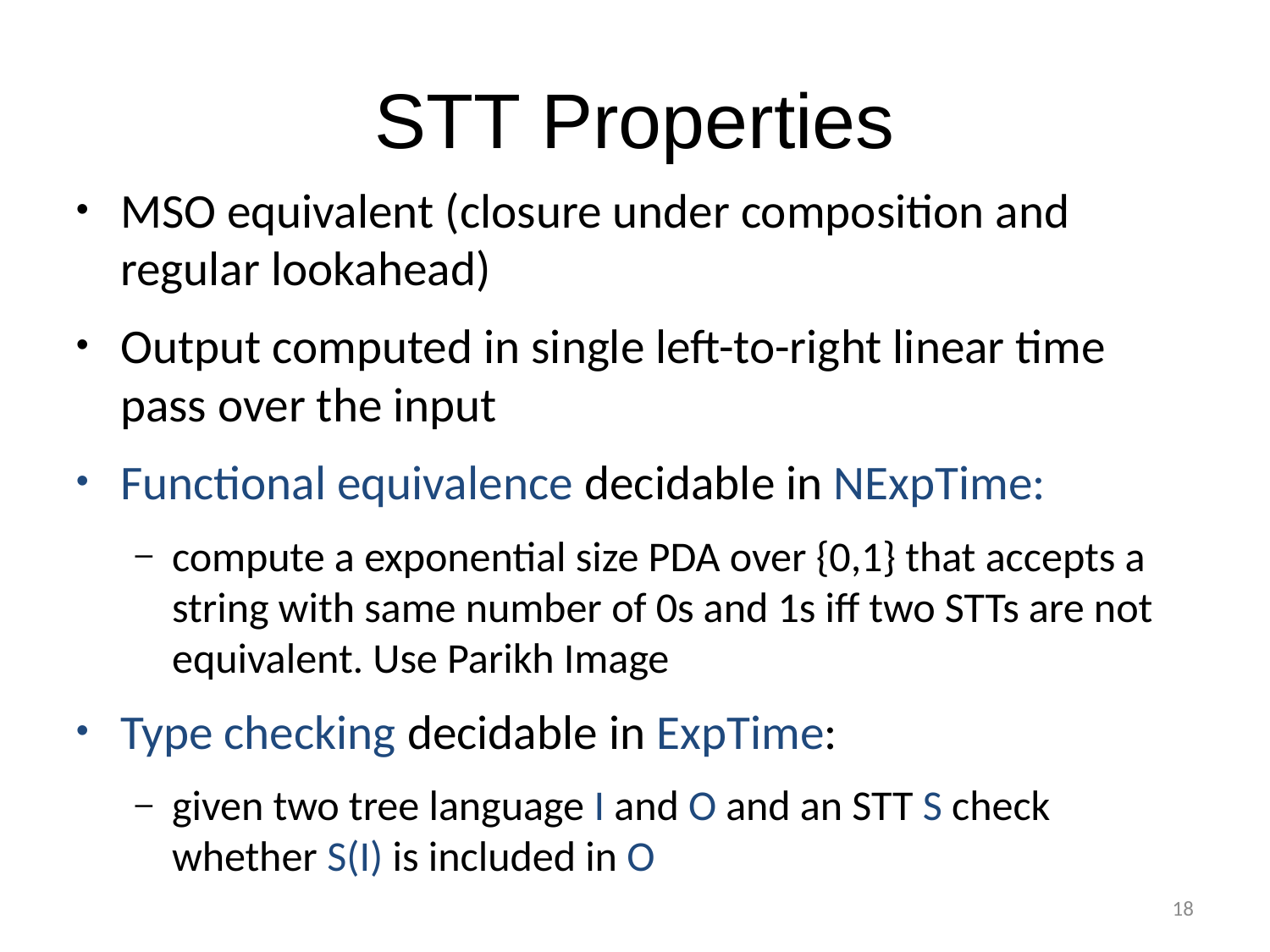

# STT Properties
MSO equivalent (closure under composition and regular lookahead)
Output computed in single left-to-right linear time pass over the input
Functional equivalence decidable in NExpTime:
compute a exponential size PDA over {0,1} that accepts a string with same number of 0s and 1s iff two STTs are not equivalent. Use Parikh Image
Type checking decidable in ExpTime:
given two tree language I and O and an STT S check whether S(I) is included in O
18